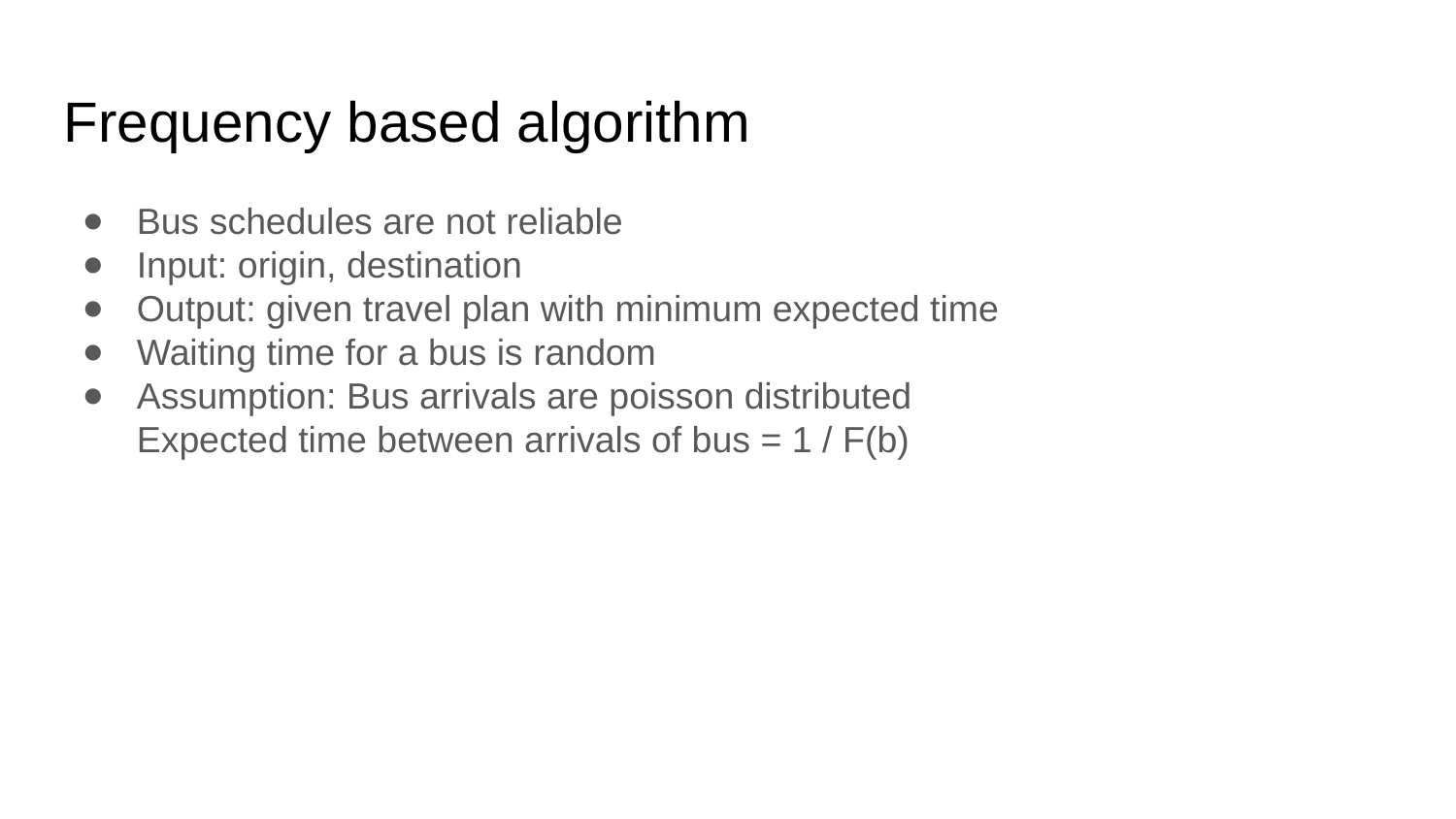

Frequency based algorithm
Bus schedules are not reliable
Input: origin, destination
Output: given travel plan with minimum expected time
Waiting time for a bus is random
Assumption: Bus arrivals are poisson distributed
Expected time between arrivals of bus = 1 / F(b)